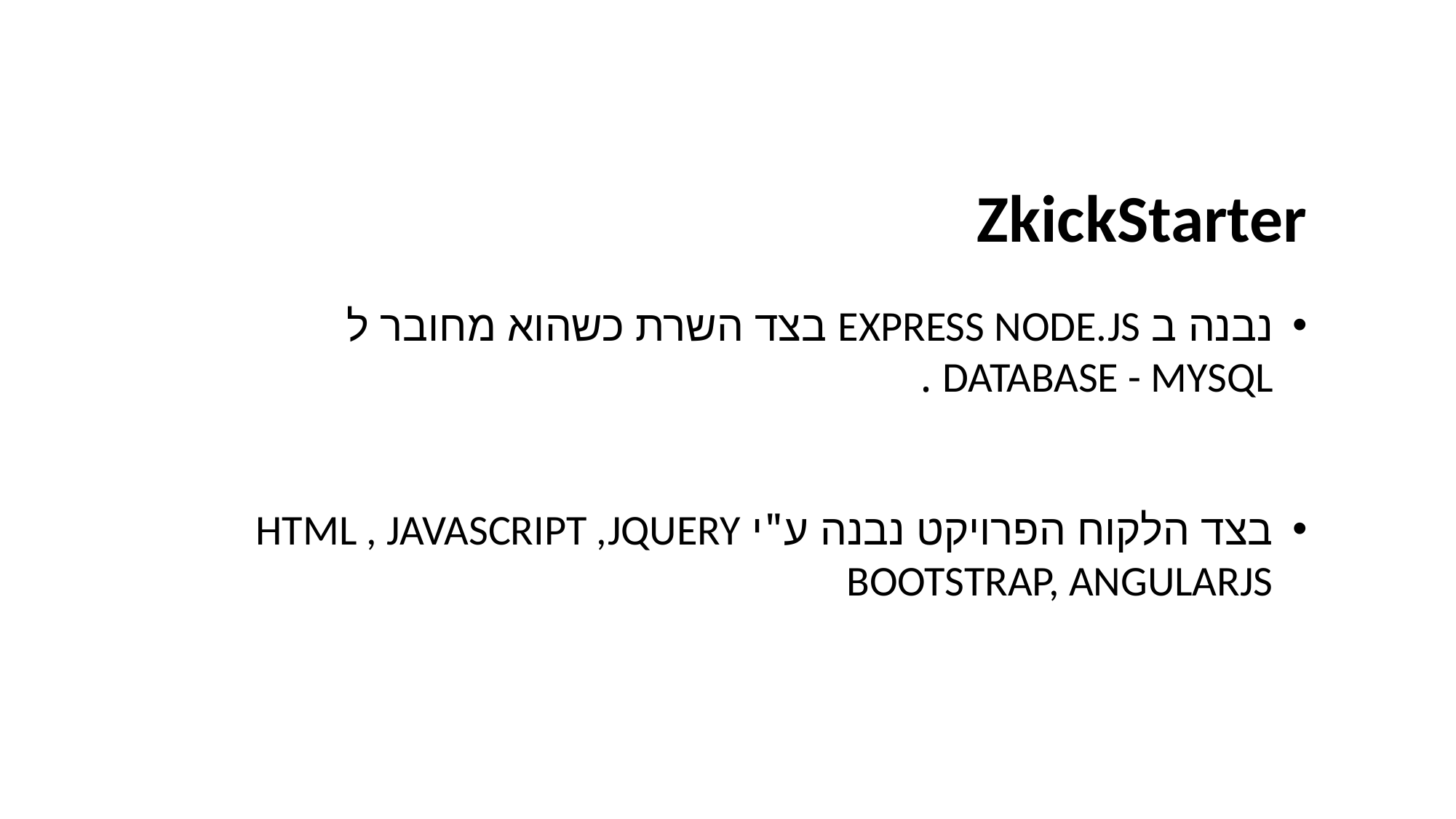

ZkickStarter

נבנה ב EXPRESS NODE.JS בצד השרת כשהוא מחובר ל DATABASE - MYSQL .

בצד הלקוח הפרויקט נבנה ע"י HTML , JAVASCRIPT ,JQUERY BOOTSTRAP, ANGULARJS